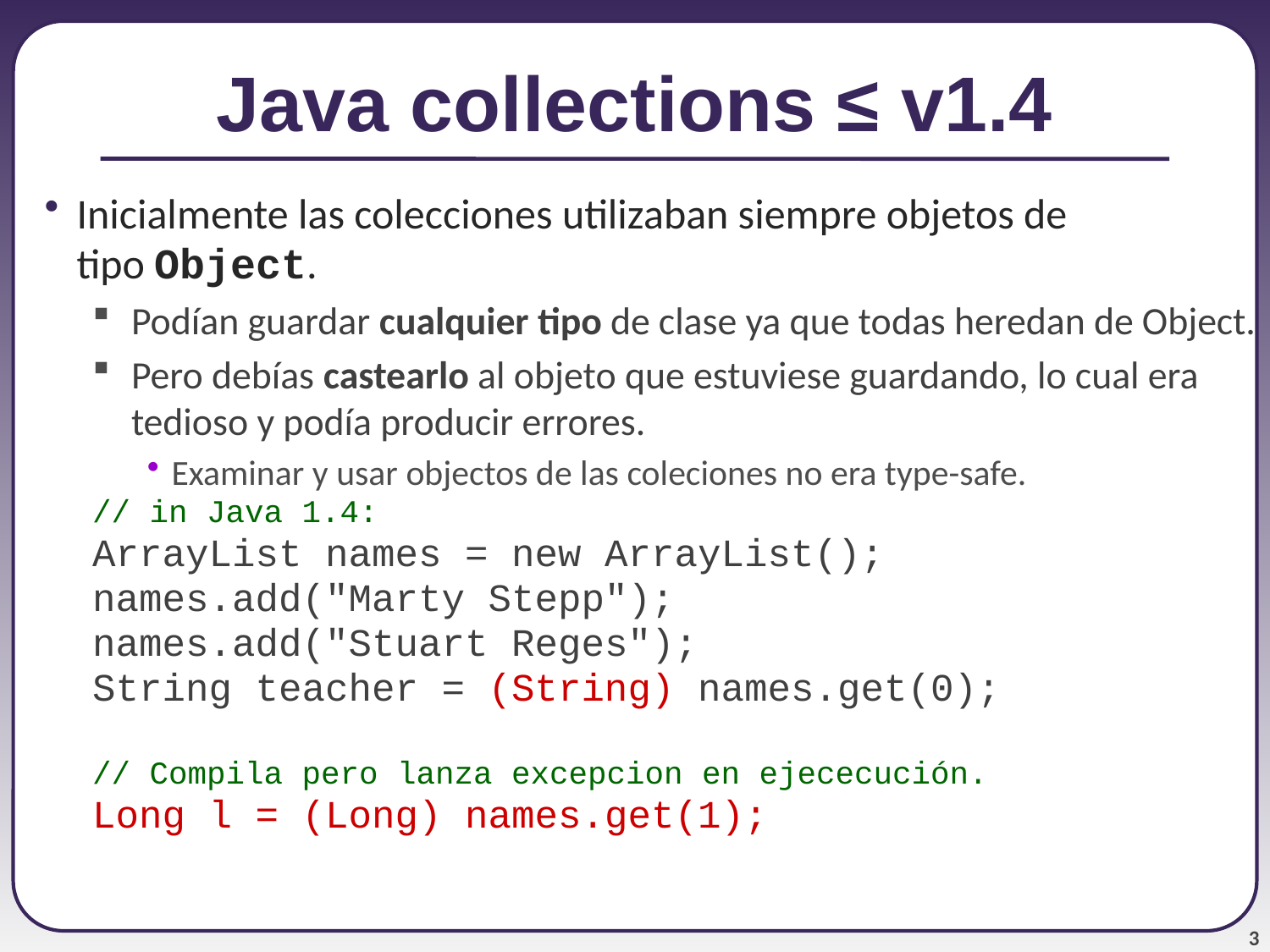

# Java collections ≤ v1.4
Inicialmente las colecciones utilizaban siempre objetos de tipo Object.
Podían guardar cualquier tipo de clase ya que todas heredan de Object.
Pero debías castearlo al objeto que estuviese guardando, lo cual era tedioso y podía producir errores.
Examinar y usar objectos de las coleciones no era type-safe.
// in Java 1.4:
ArrayList names = new ArrayList();
names.add("Marty Stepp");
names.add("Stuart Reges");
String teacher = (String) names.get(0);

// Compila pero lanza excepcion en ejececución.
Long l = (Long) names.get(1);